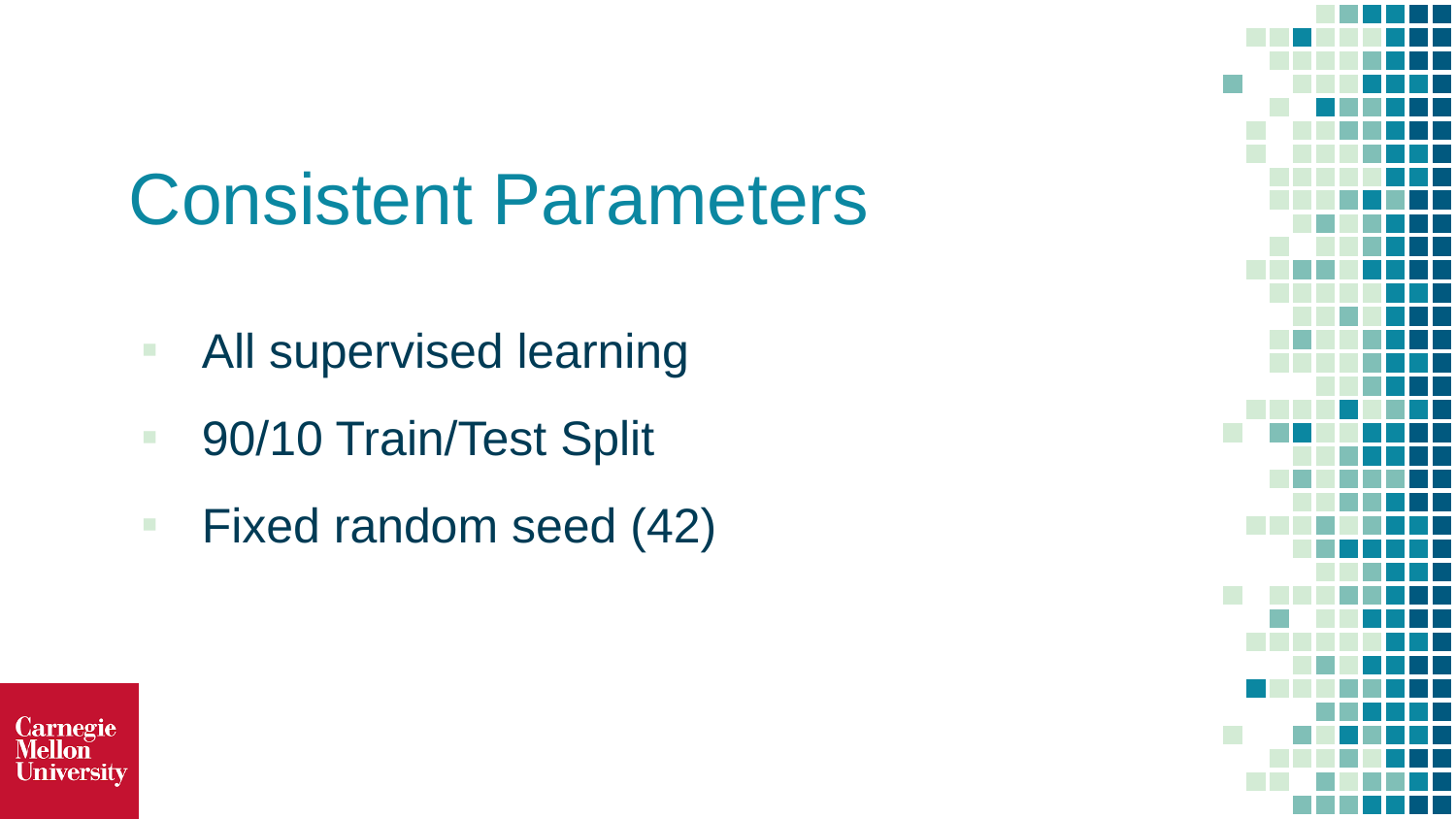

# Consistent Parameters
All supervised learning
90/10 Train/Test Split
Fixed random seed (42)